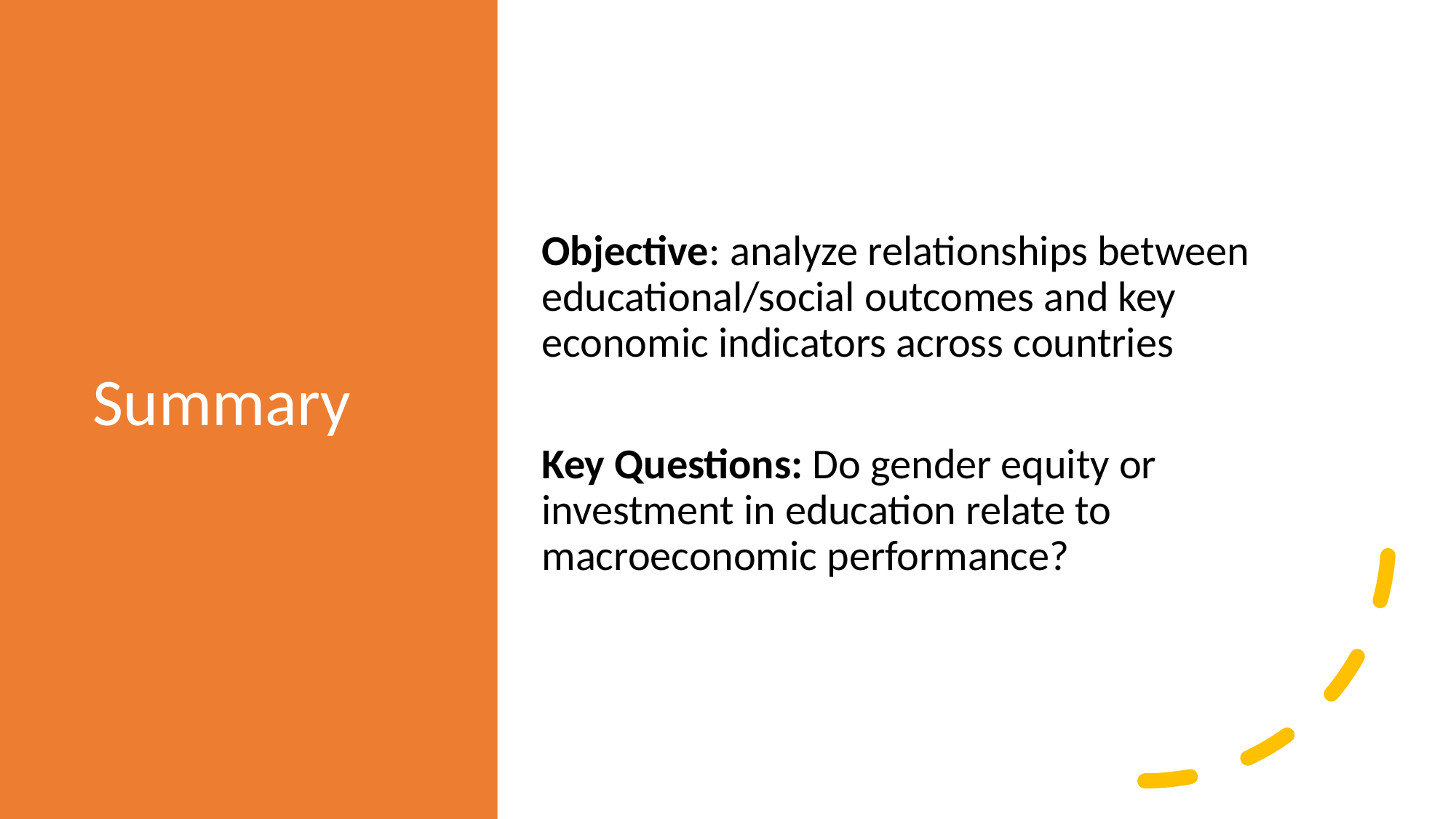

# Summary
Objective: analyze relationships between educational/social outcomes and key economic indicators across countries

Key Questions: Do gender equity or investment in education relate to macroeconomic performance?